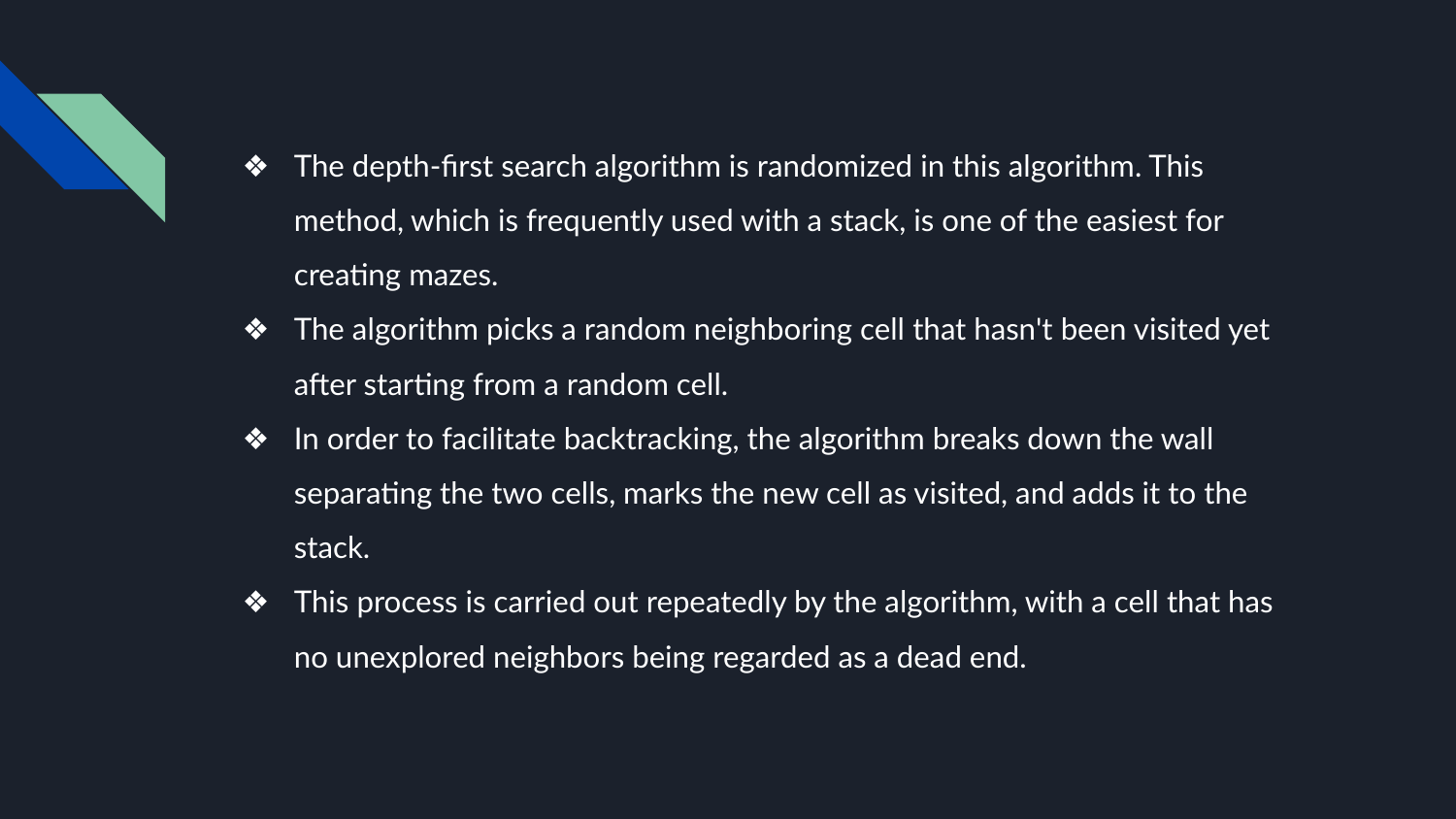

The depth-first search algorithm is randomized in this algorithm. This method, which is frequently used with a stack, is one of the easiest for creating mazes.
The algorithm picks a random neighboring cell that hasn't been visited yet after starting from a random cell.
In order to facilitate backtracking, the algorithm breaks down the wall separating the two cells, marks the new cell as visited, and adds it to the stack.
This process is carried out repeatedly by the algorithm, with a cell that has no unexplored neighbors being regarded as a dead end.